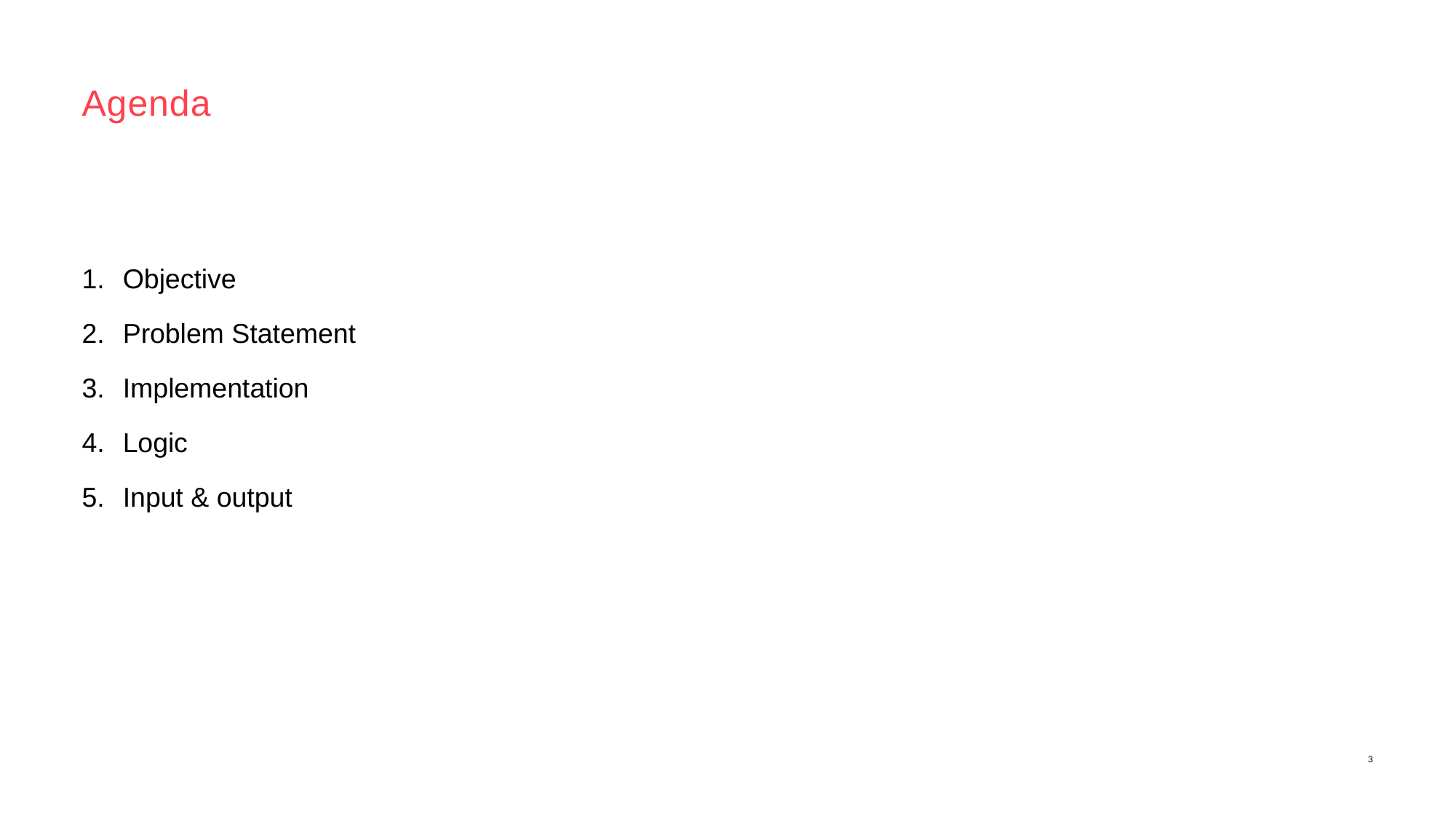

# Agenda
Objective
Problem Statement
Implementation
Logic
Input & output

3